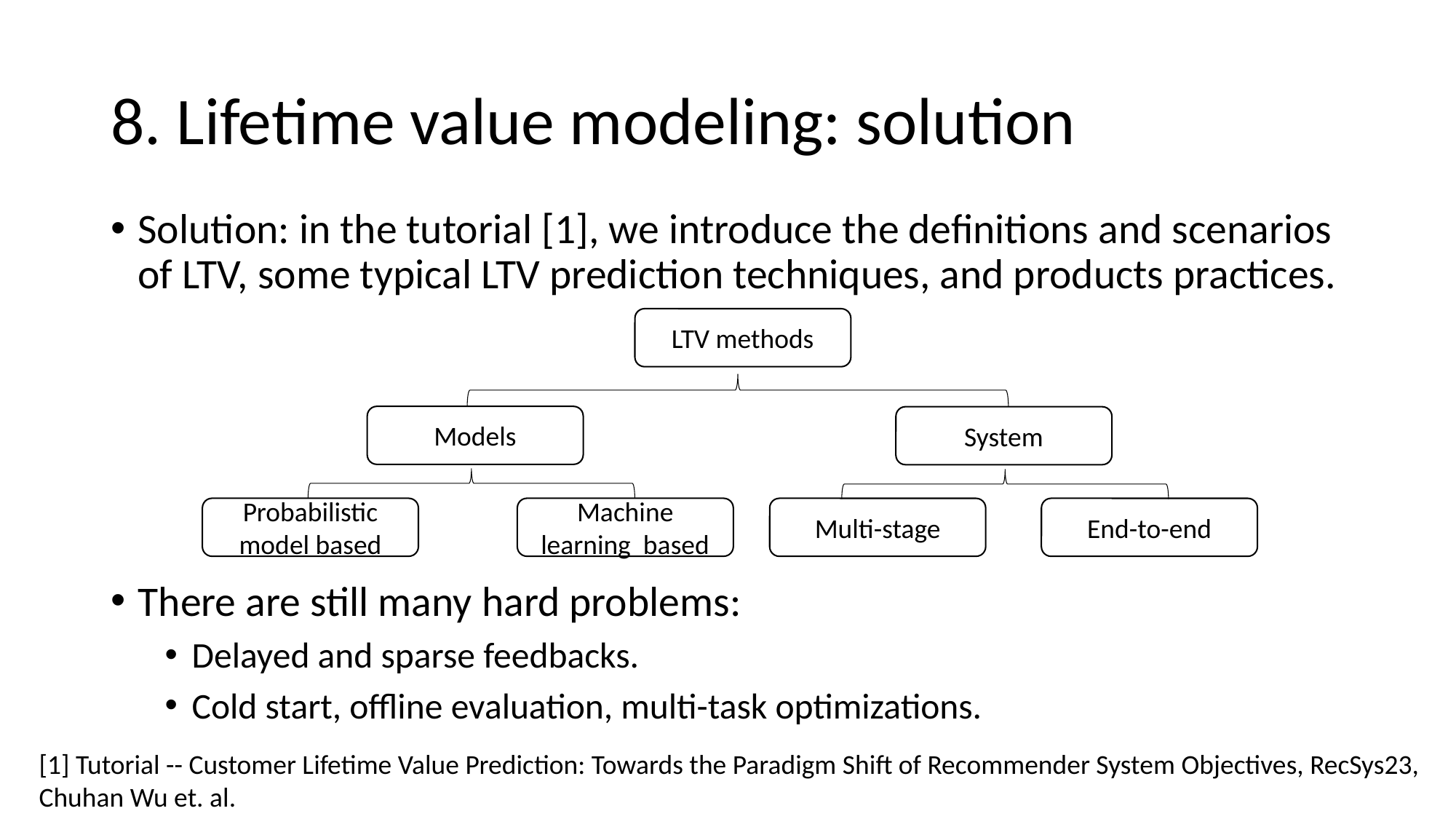

# 8. Lifetime value modeling: solution

Solution: in the tutorial [1], we introduce the definitions and scenarios of LTV, some typical LTV prediction techniques, and products practices.

There are still many hard problems:
Delayed and sparse feedbacks.
Cold start, offline evaluation, multi-task optimizations.
LTV methods

Models
System
Probabilistic model based
Machine learning  based
Multi-stage
End-to-end
[1] Tutorial -- Customer Lifetime Value Prediction: Towards the Paradigm Shift of Recommender System Objectives, RecSys23, Chuhan Wu et. al.